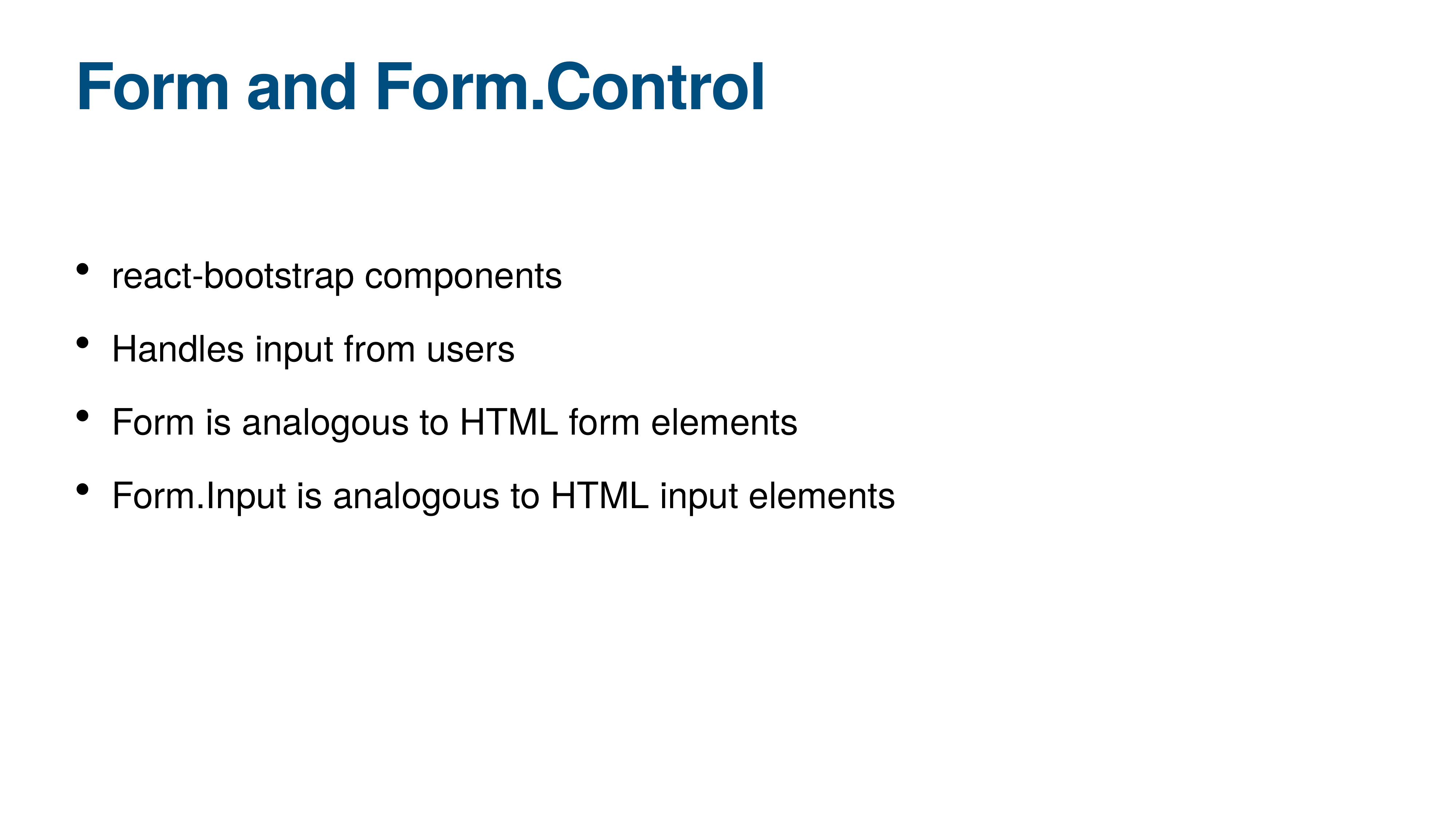

# Form and Form.Control
react-bootstrap components
Handles input from users
Form is analogous to HTML form elements
Form.Input is analogous to HTML input elements